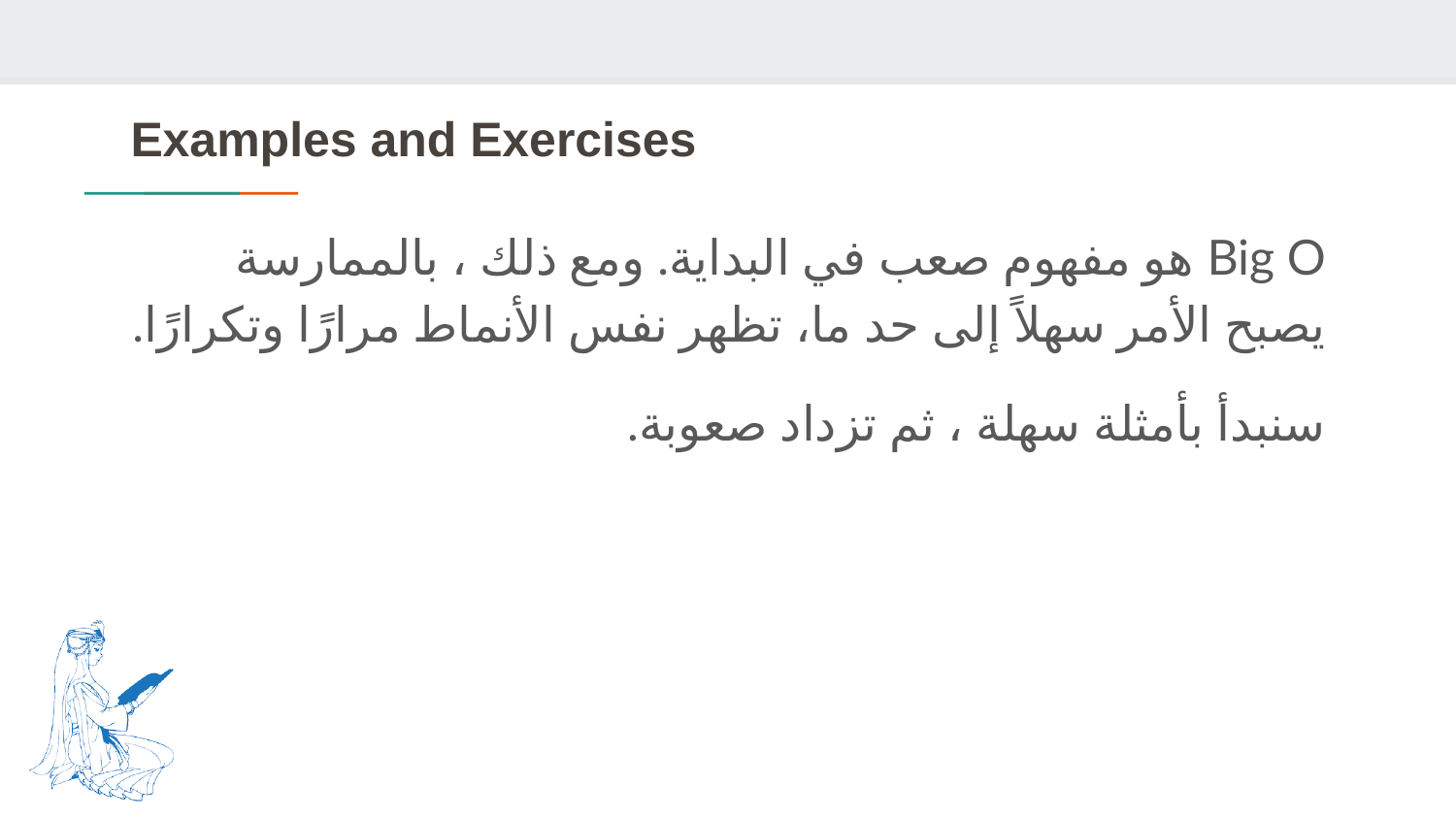

# Examples and Exercises
Big O هو مفهوم صعب في البداية. ومع ذلك ، بالممارسة يصبح الأمر سهلاً إلى حد ما، تظهر نفس الأنماط مرارًا وتكرارًا.
سنبدأ بأمثلة سهلة ، ثم تزداد صعوبة.